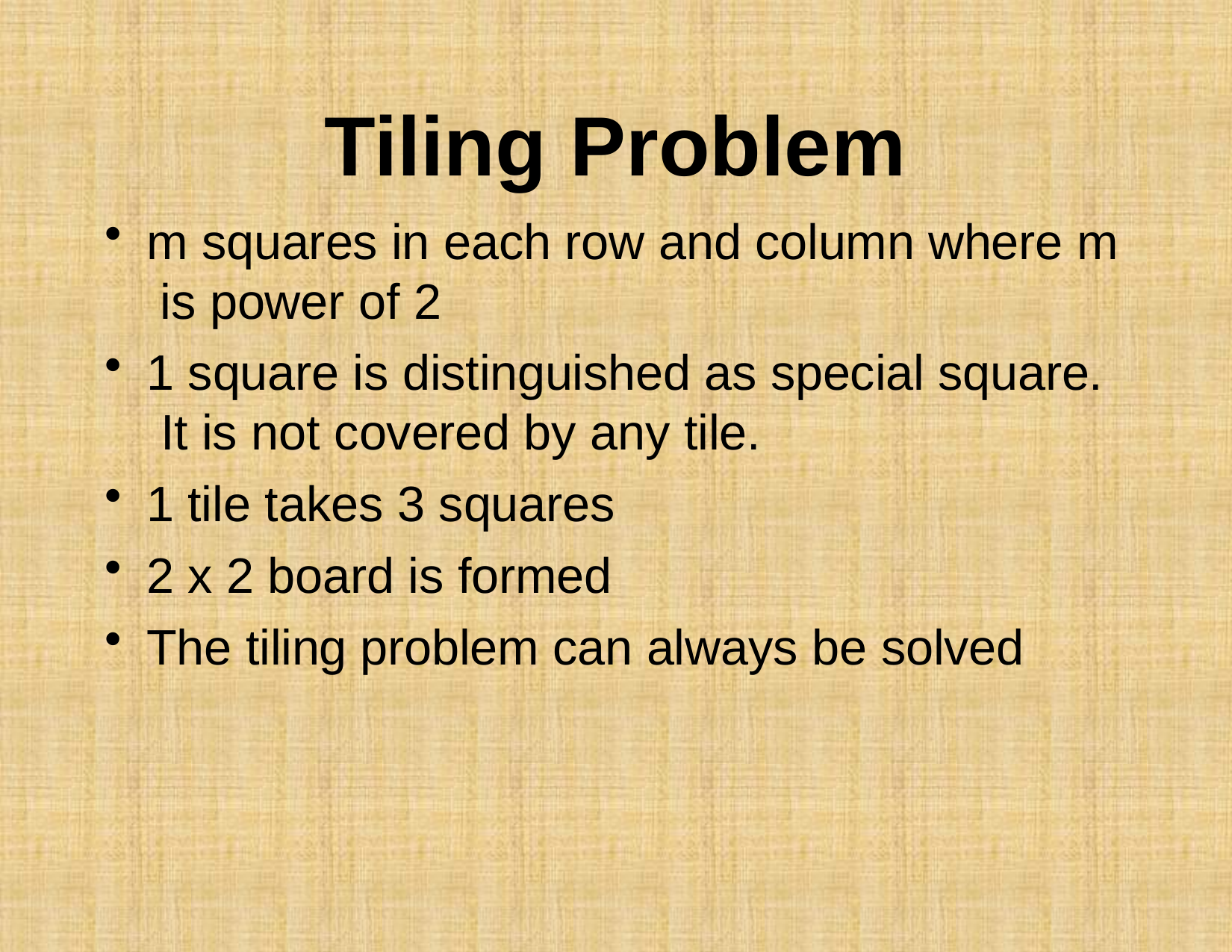

# Tiling Problem
m squares in each row and column where m  is power of 2
1 square is distinguished as special square.  It is not covered by any tile.
1 tile takes 3 squares
2 x 2 board is formed
The tiling problem can always be solved